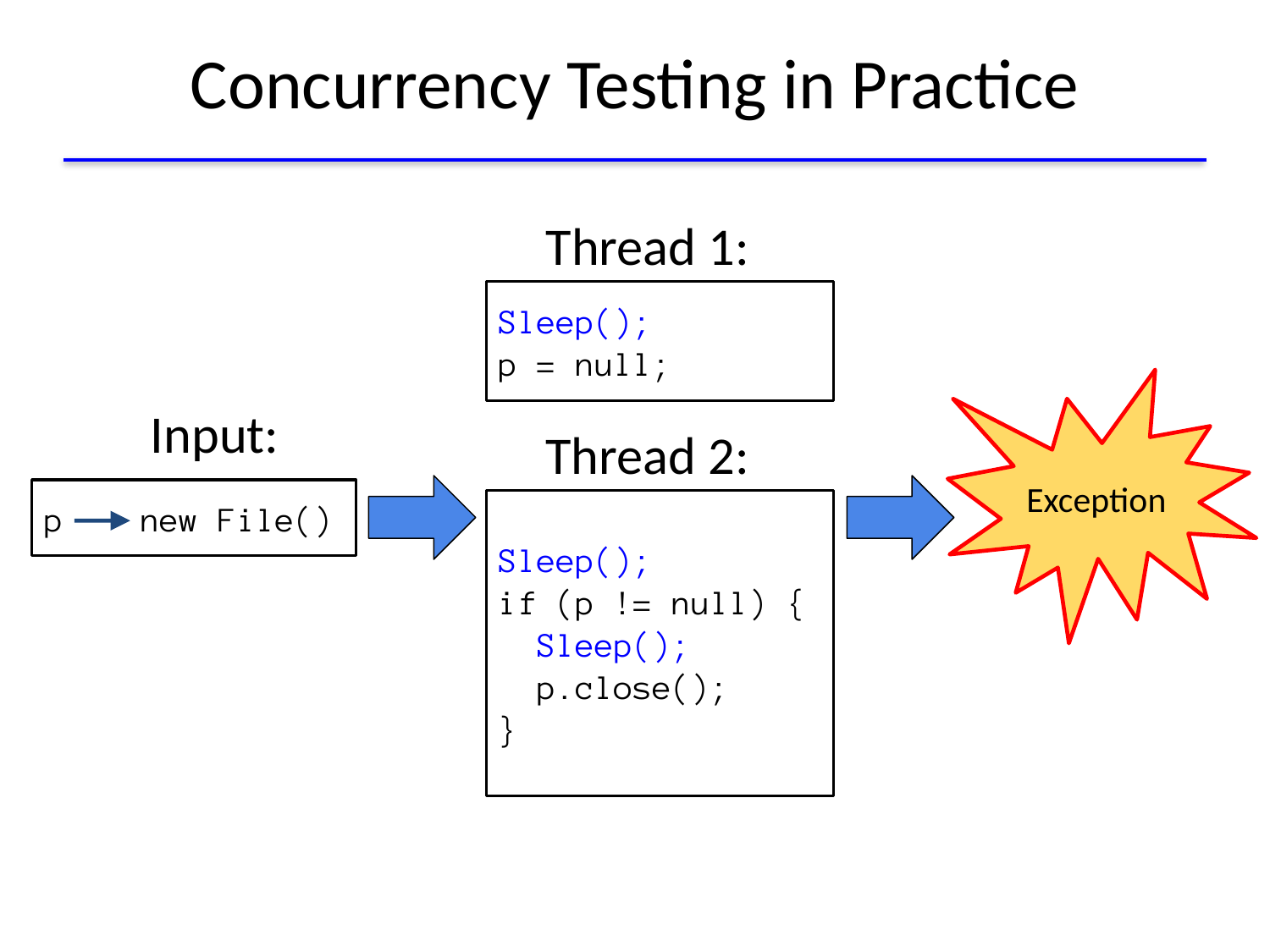

# Concurrency Testing in Practice
Thread 1:
Sleep();
p = null;
Exception
Input:
Thread 2:

p    new File()
Sleep();
if (p != null) {
  Sleep();
  p.close();
}